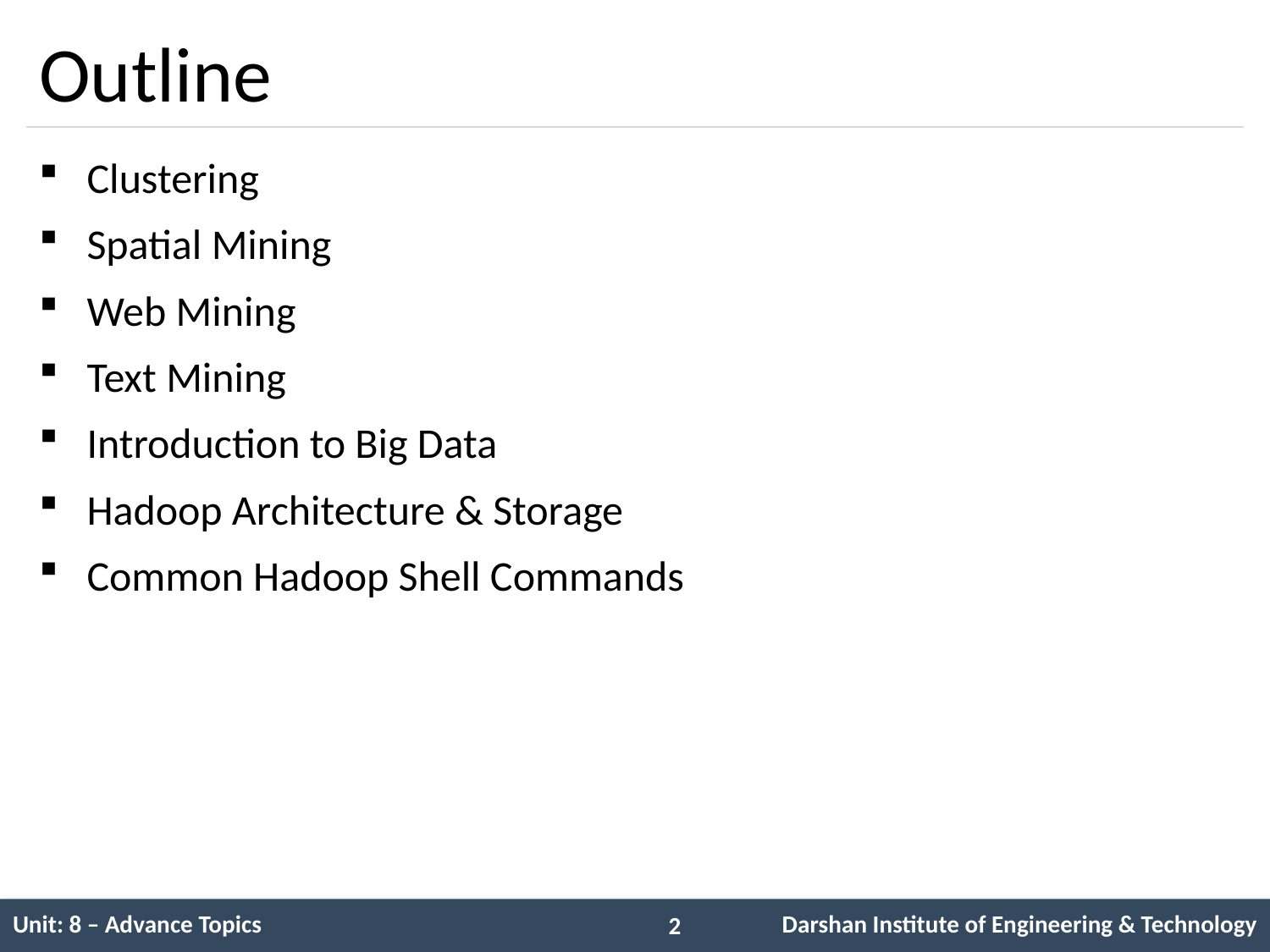

# Outline
Clustering
Spatial Mining
Web Mining
Text Mining
Introduction to Big Data
Hadoop Architecture & Storage
Common Hadoop Shell Commands